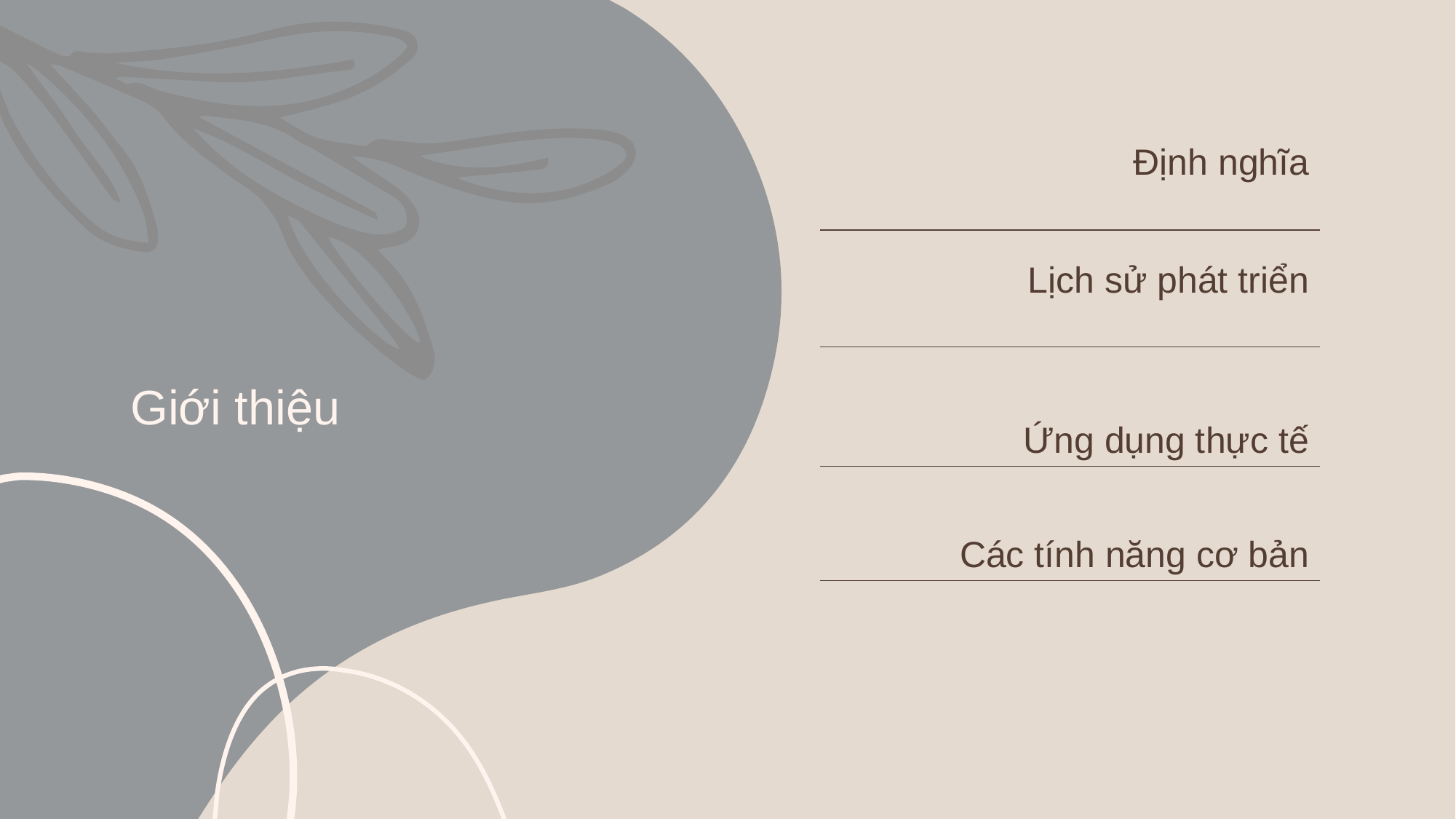

# Giới thiệu
| Định nghĩa |
| --- |
| Lịch sử phát triển |
| Ứng dụng thực tế |
| Các tính năng cơ bản |